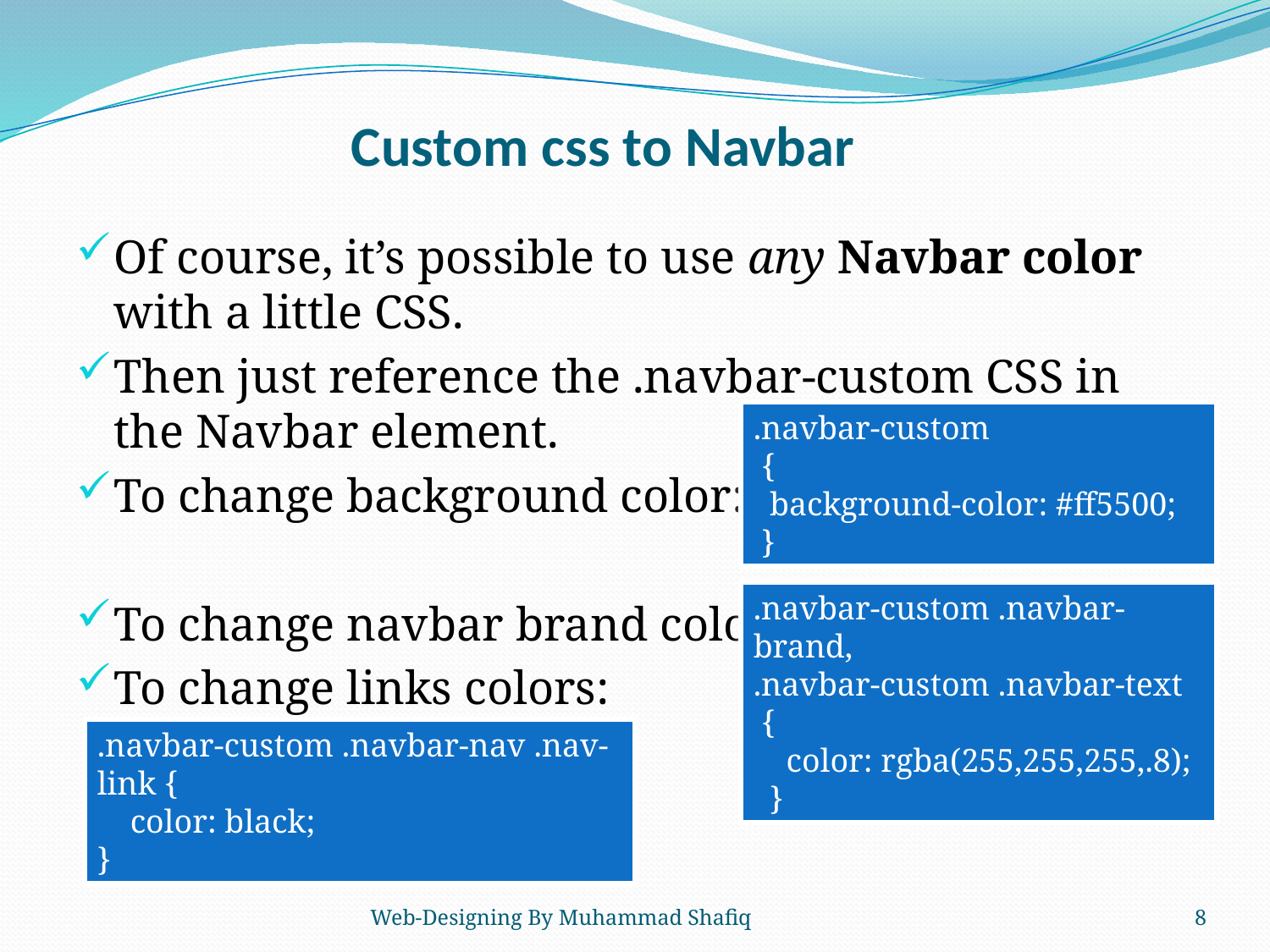

# Custom css to Navbar
Of course, it’s possible to use any Navbar color with a little CSS.
Then just reference the .navbar-custom CSS in the Navbar element.
To change background color:

To change navbar brand color:
To change links colors:

.navbar-custom
 {
  background-color: #ff5500;
 }
.navbar-custom .navbar-brand,
.navbar-custom .navbar-text
 {
    color: rgba(255,255,255,.8);
  }
.navbar-custom .navbar-nav .nav-link {
    color: black;
}
Web-Designing By Muhammad Shafiq
8